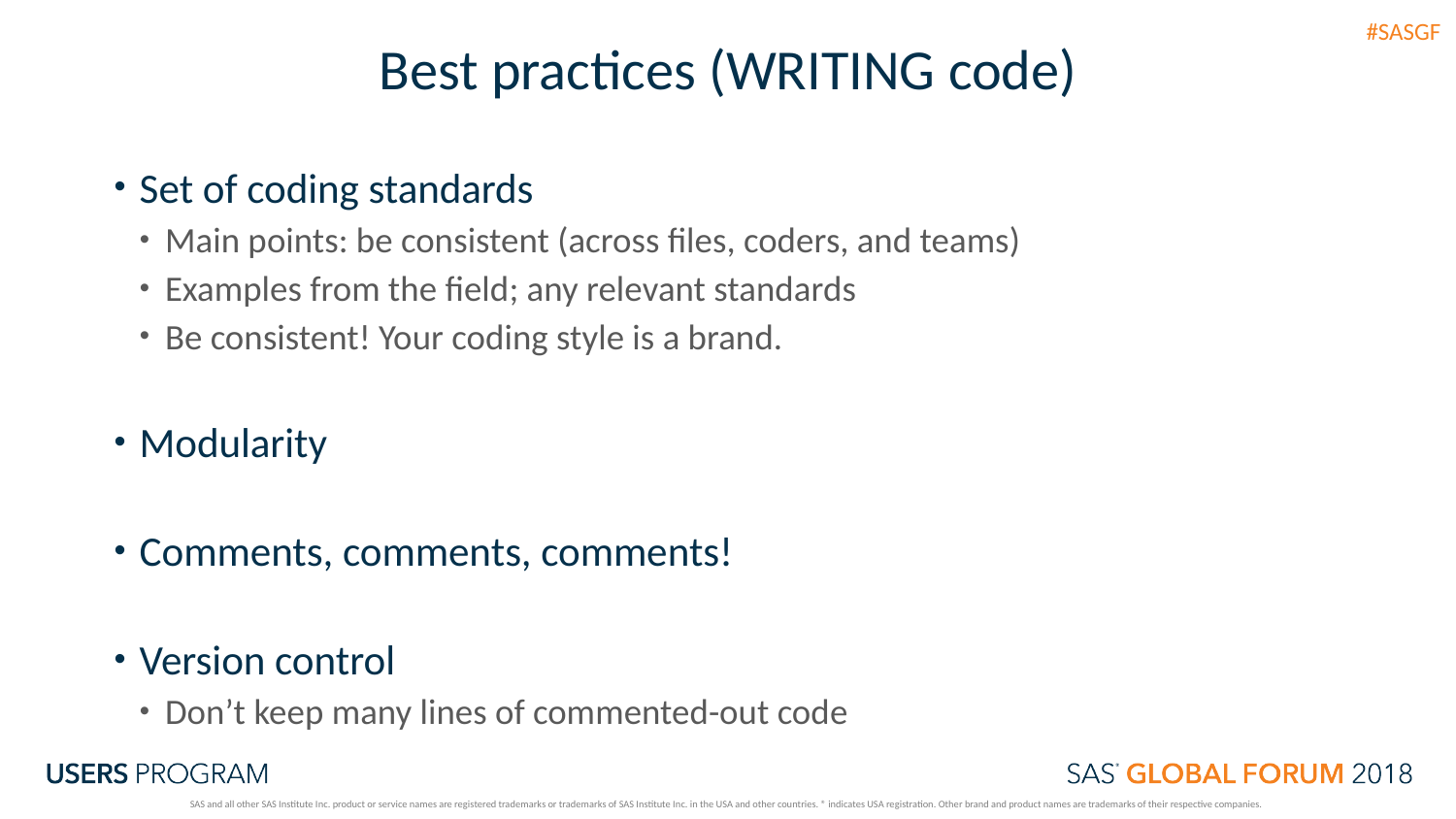

# Best practices (WRITING code)

Set of coding standards
Main points: be consistent (across files, coders, and teams)
Examples from the field; any relevant standards
Be consistent! Your coding style is a brand.

Modularity

Comments, comments, comments!

Version control
Don’t keep many lines of commented-out code